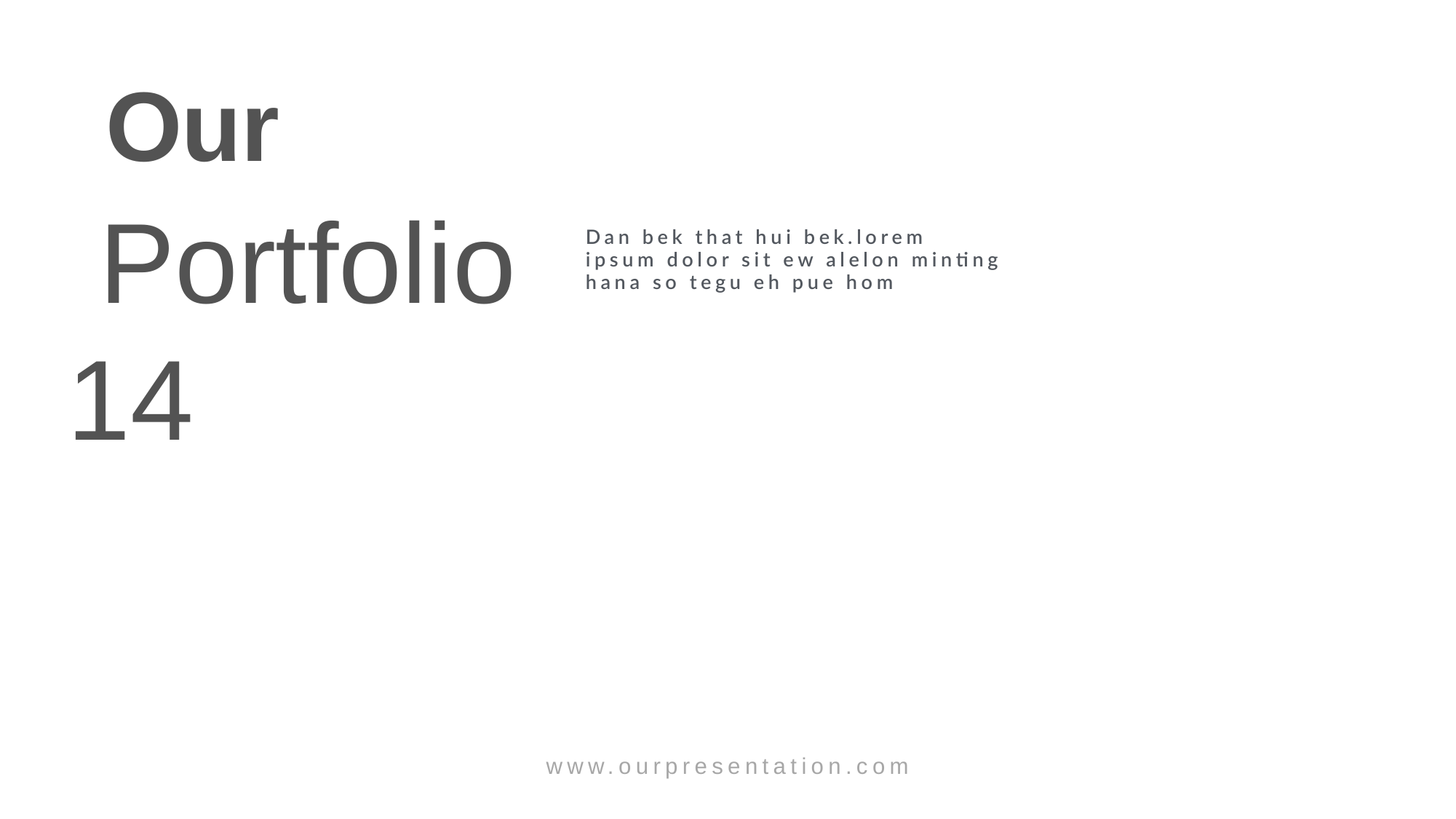

Our
 Portfolio 14
Dan bek that hui bek.lorem ipsum dolor sit ew alelon minting hana so tegu eh pue hom

www.ourpresentation.com